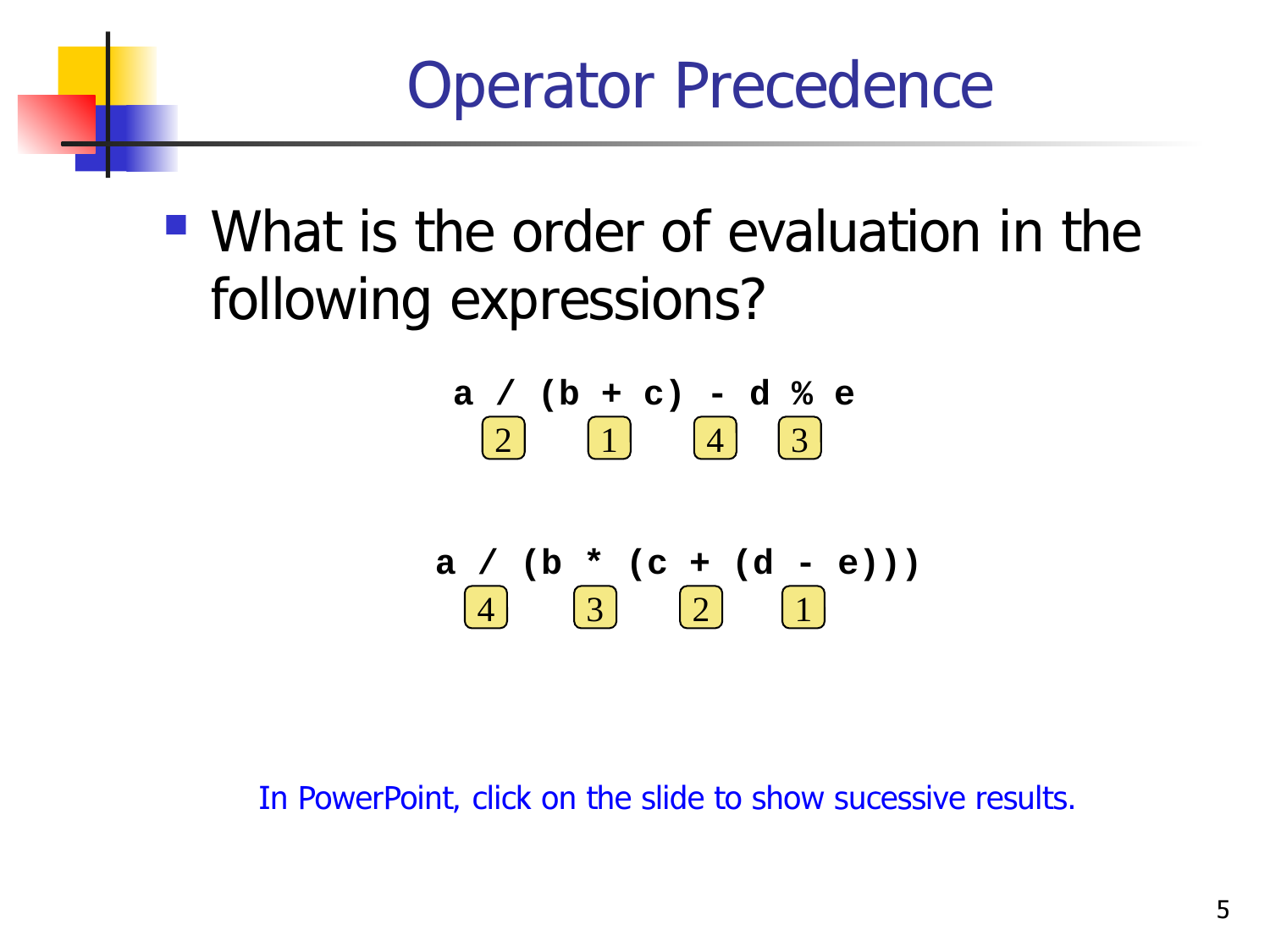

Operator Precedence
What is the order of evaluation in the following expressions?
a / (b + c) - d % e
2
1
4
3
a / (b * (c + (d - e)))
4
3
2
1
In PowerPoint, click on the slide to show sucessive results.
5